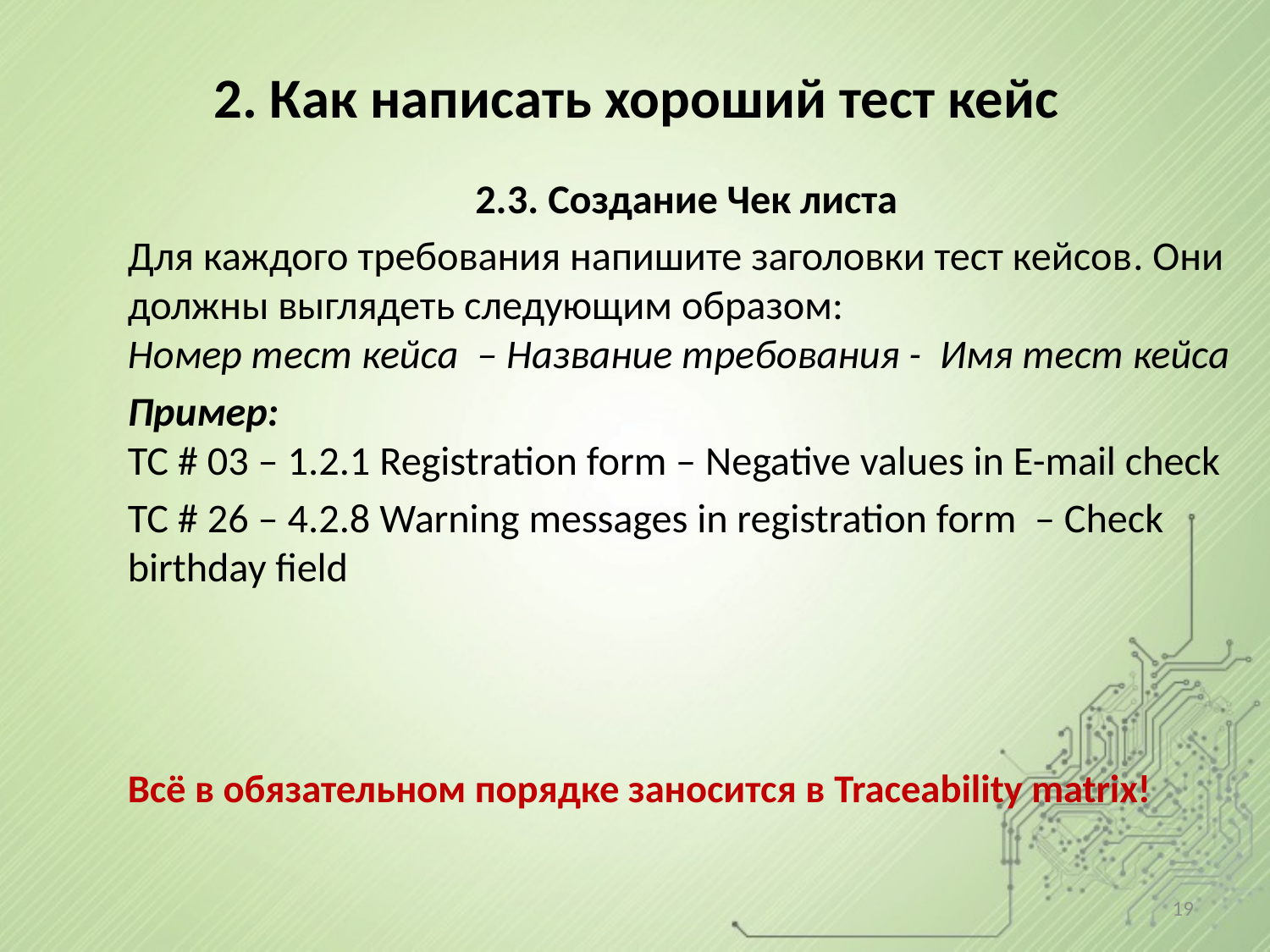

# 2. Как написать хороший тест кейс
2.3. Создание Чек листа
Для каждого требования напишите заголовки тест кейсов. Они должны выглядеть следующим образом:
Номер тест кейса  – Название требования -  Имя тест кейса
Пример:
TC # 03 – 1.2.1 Registration form – Negative values in E-mail check
TC # 26 – 4.2.8 Warning messages in registration form  – Check birthday field

Всё в обязательном порядке заносится в Traceability matrix!

19